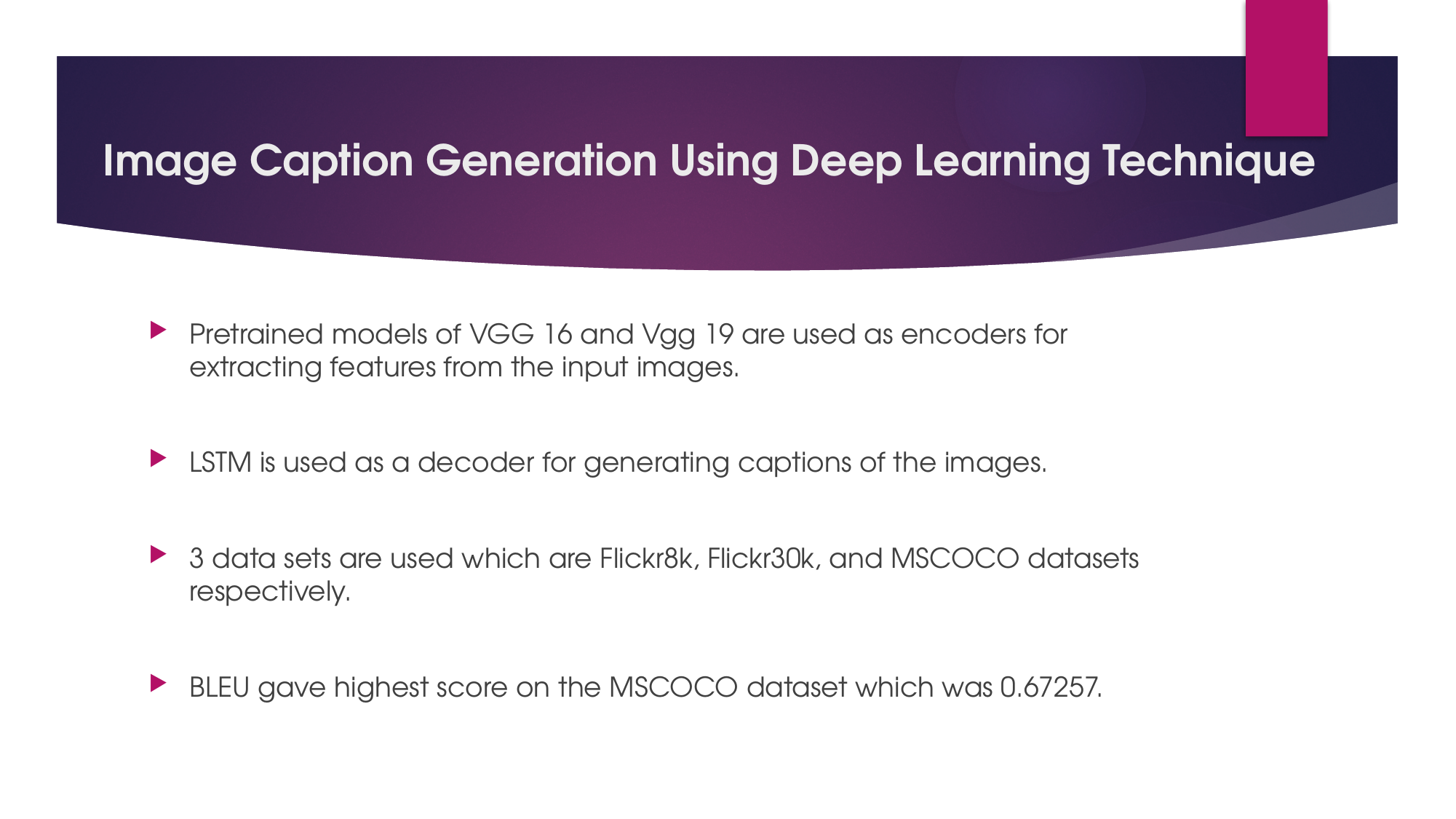

# Image Caption Generation Using Deep Learning Technique
Pretrained models of VGG 16 and Vgg 19 are used as encoders for extracting features from the input images.

LSTM is used as a decoder for generating captions of the images.

3 data sets are used which are Flickr8k, Flickr30k, and MSCOCO datasets respectively.

BLEU gave highest score on the MSCOCO dataset which was 0.67257.